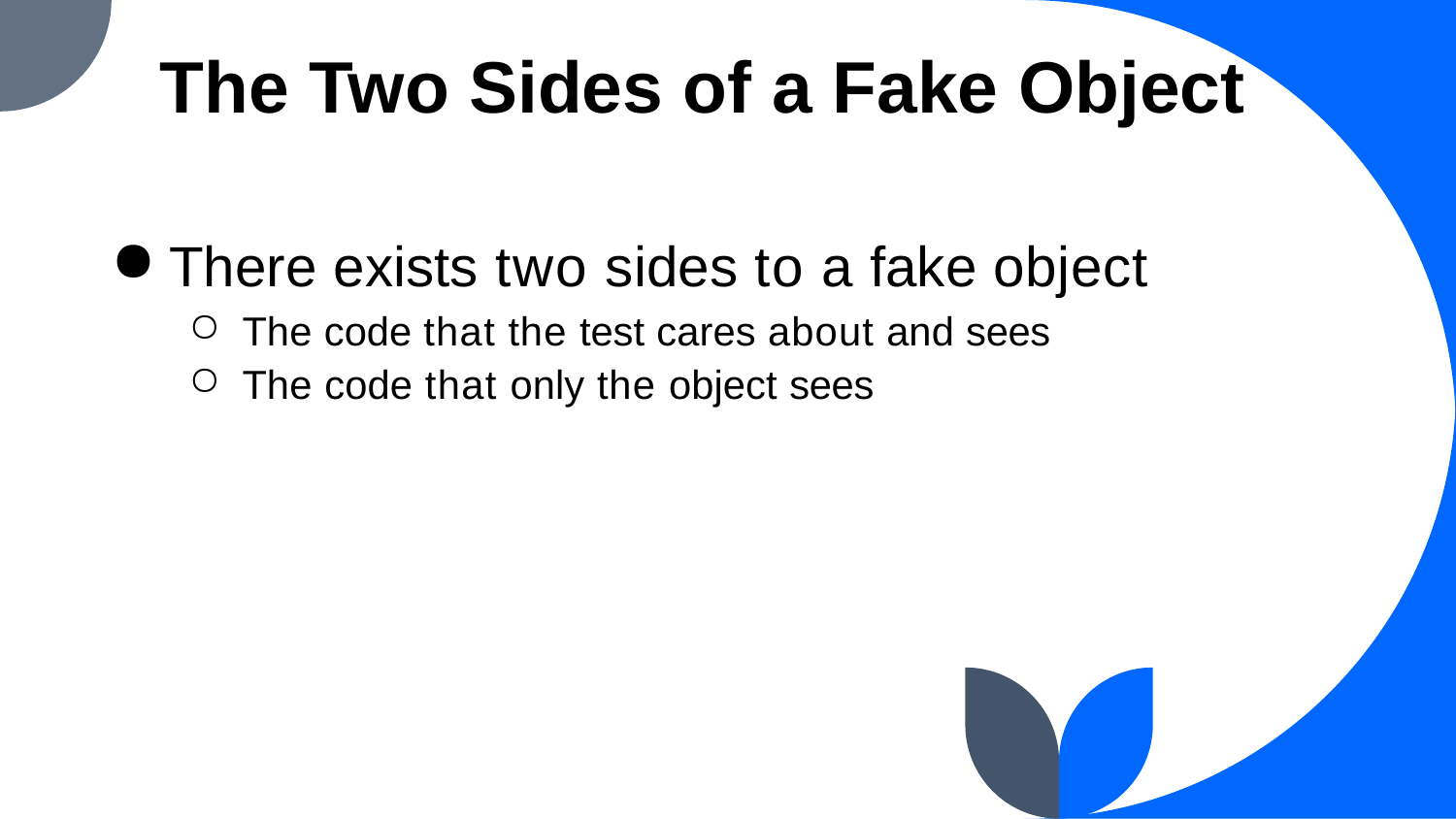

The Two Sides of a Fake Object
There exists two sides to a fake object
The code that the test cares about and sees
The code that only the object sees